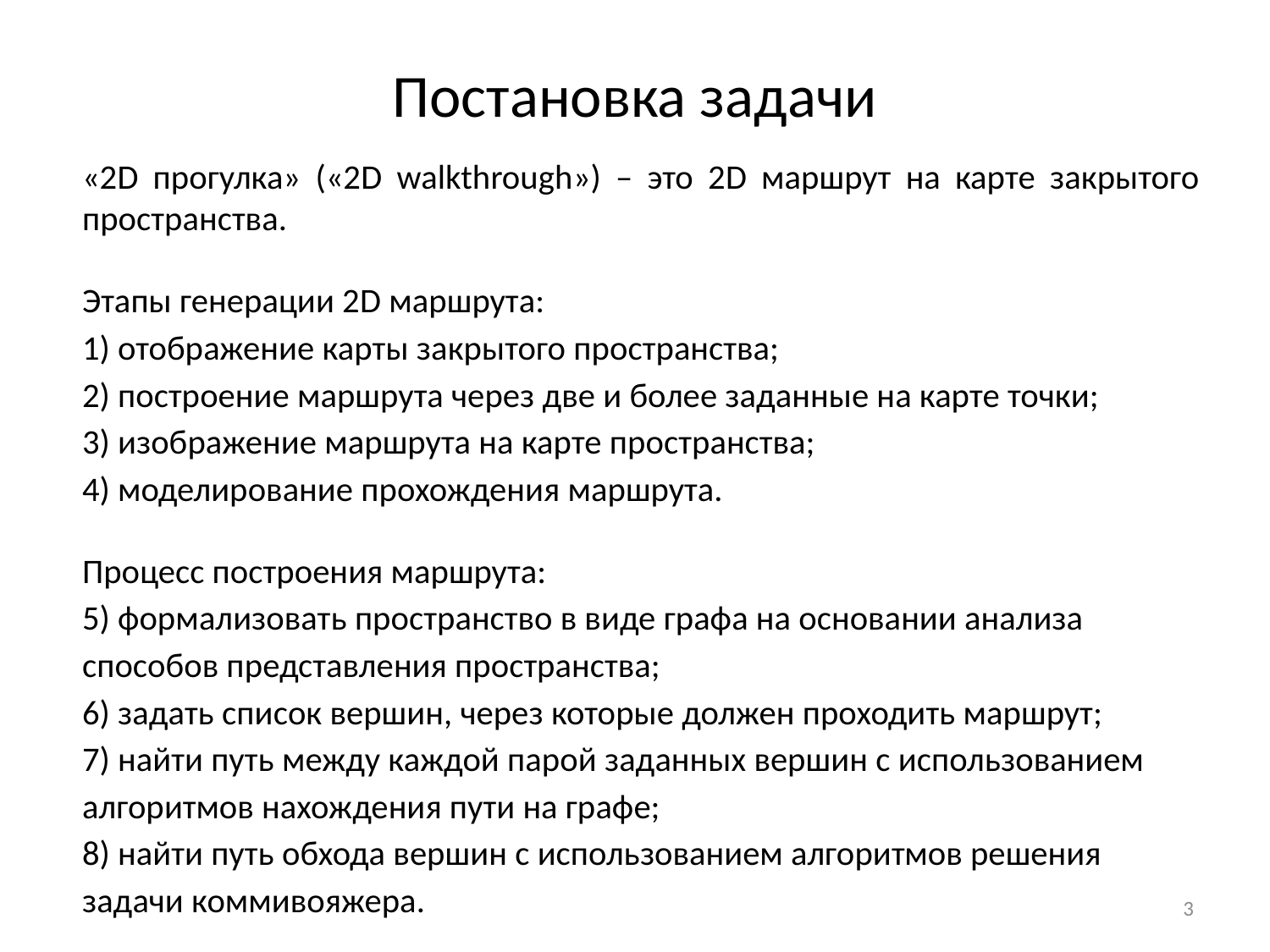

# Постановка задачи
«2D прогулка» («2D walkthrough») – это 2D маршрут на карте закрытого пространства.

Этапы генерации 2D маршрута:
 отображение карты закрытого пространства;
 построение маршрута через две и более заданные на карте точки;
 изображение маршрута на карте пространства;
 моделирование прохождения маршрута.

Процесс построения маршрута:
 формализовать пространство в виде графа на основании анализа способов представления пространства;
 задать список вершин, через которые должен проходить маршрут;
 найти путь между каждой парой заданных вершин с использованием алгоритмов нахождения пути на графе;
 найти путь обхода вершин с использованием алгоритмов решения задачи коммивояжера.
3